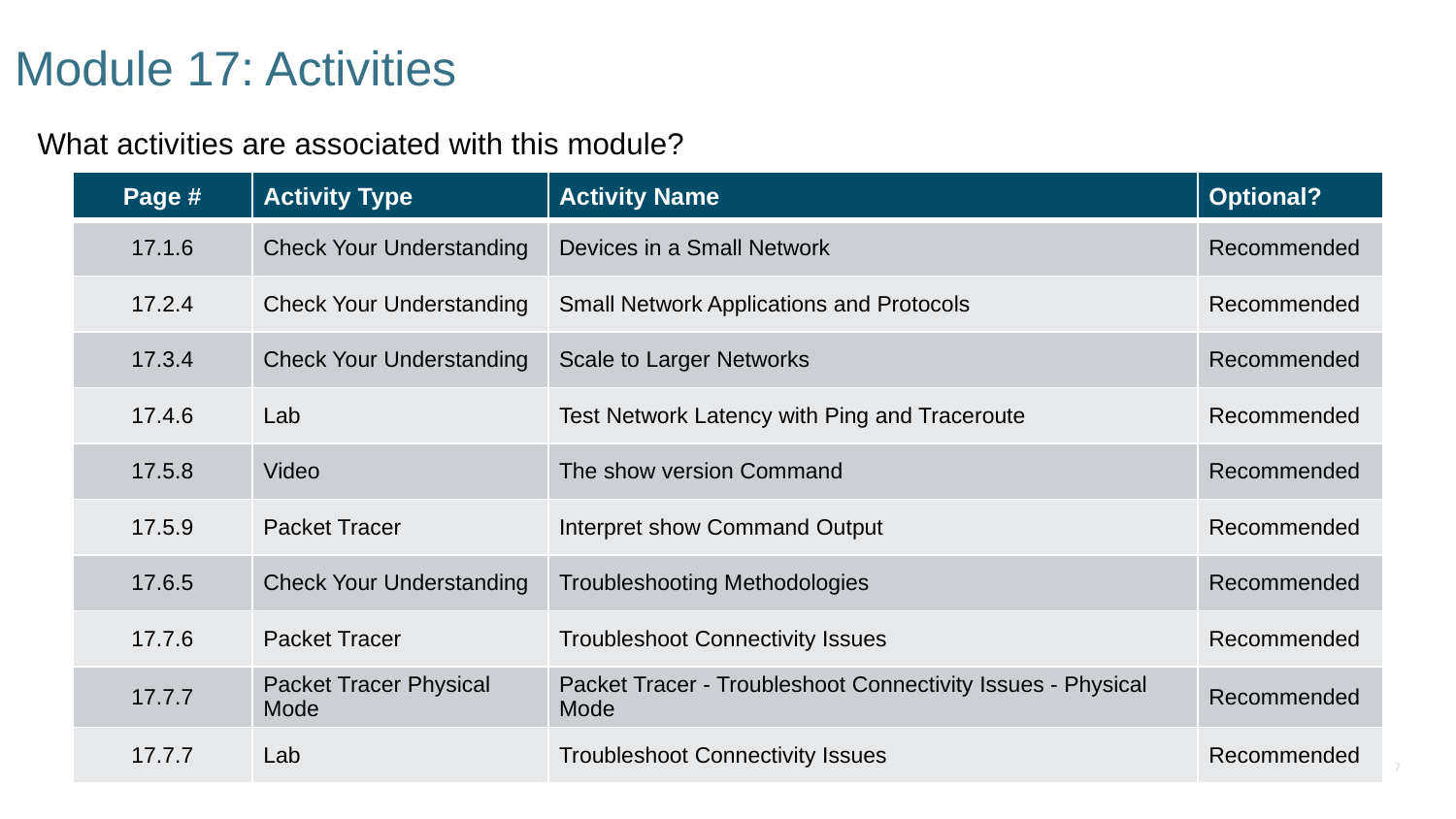

# Module 17: Activities
What activities are associated with this module?

| Page # | Activity Type | Activity Name | Optional? |
| --- | --- | --- | --- |
| 17.1.6 | Check Your Understanding | Devices in a Small Network | Recommended |
| 17.2.4 | Check Your Understanding | Small Network Applications and Protocols | Recommended |
| 17.3.4 | Check Your Understanding | Scale to Larger Networks | Recommended |
| 17.4.6 | Lab | Test Network Latency with Ping and Traceroute | Recommended |
| 17.5.8 | Video | The show version Command | Recommended |
| 17.5.9 | Packet Tracer | Interpret show Command Output | Recommended |
| 17.6.5 | Check Your Understanding | Troubleshooting Methodologies | Recommended |
| 17.7.6 | Packet Tracer | Troubleshoot Connectivity Issues | Recommended |
| 17.7.7 | Packet Tracer Physical Mode | Packet Tracer - Troubleshoot Connectivity Issues - Physical Mode | Recommended |
| 17.7.7 | Lab | Troubleshoot Connectivity Issues | Recommended |